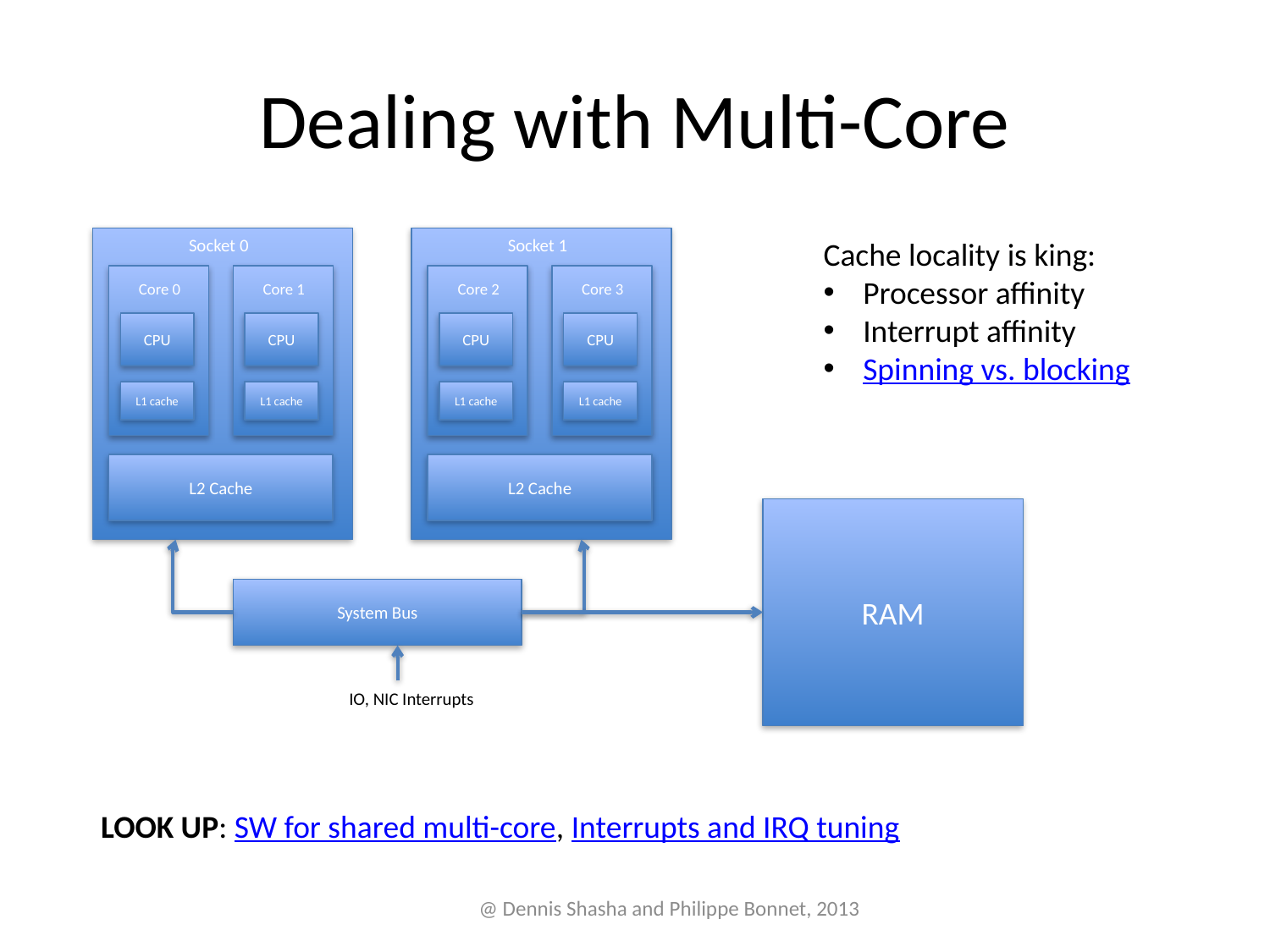

# Dealing with Multi-Core

Socket 0

Socket 1
Cache locality is king:
Processor affinity
Interrupt affinity
Spinning vs. blocking

Core 0
Core 1
Core 2
Core 3
CPU
CPU
CPU
CPU
L1 cache
L1 cache
L1 cache
L1 cache
L2 Cache
L2 Cache
RAM
System Bus
IO, NIC Interrupts
LOOK UP: SW for shared multi-core, Interrupts and IRQ tuning
@ Dennis Shasha and Philippe Bonnet, 2013